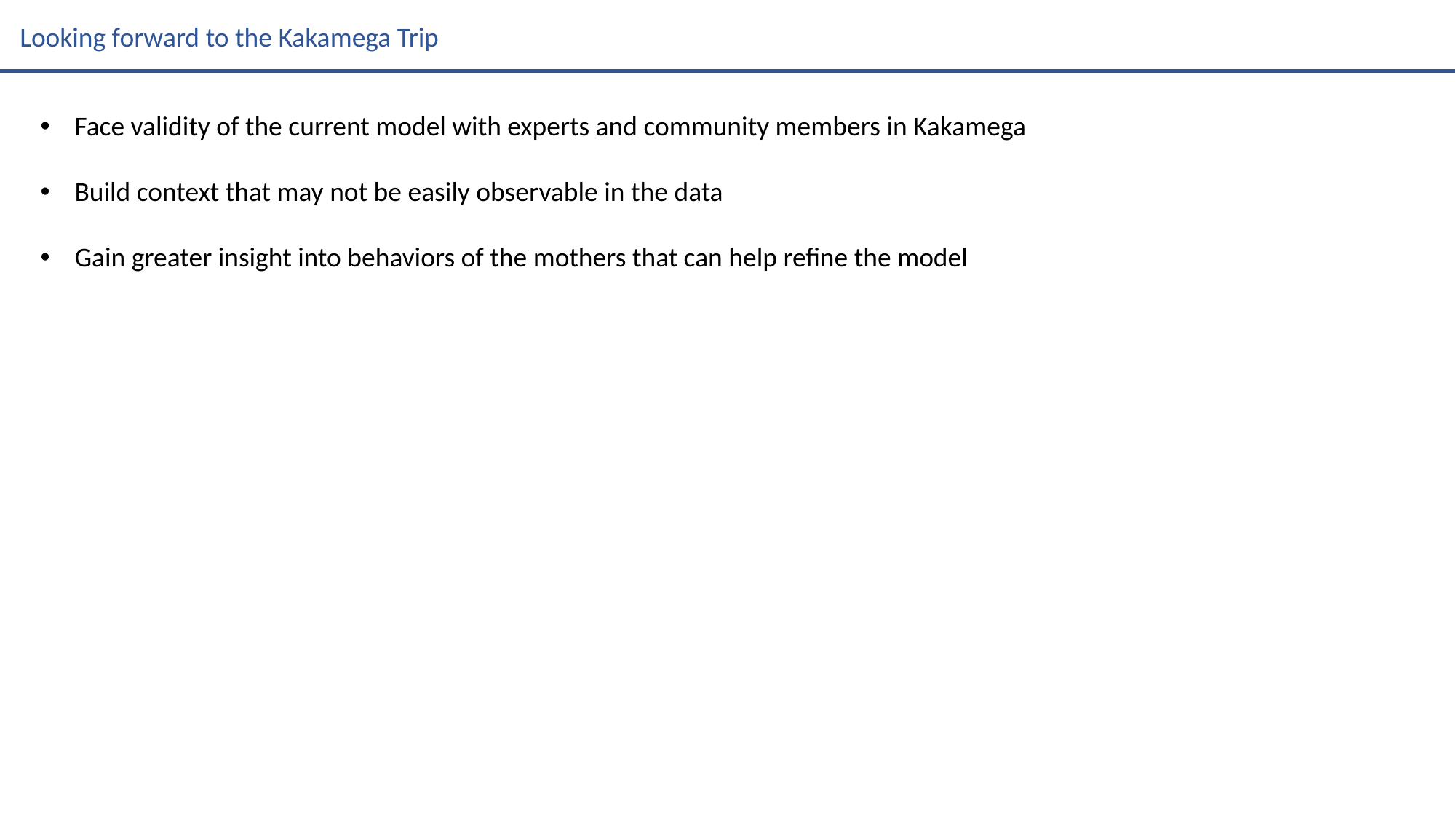

Looking forward to the Kakamega Trip
Face validity of the current model with experts and community members in Kakamega

Build context that may not be easily observable in the data

Gain greater insight into behaviors of the mothers that can help refine the model